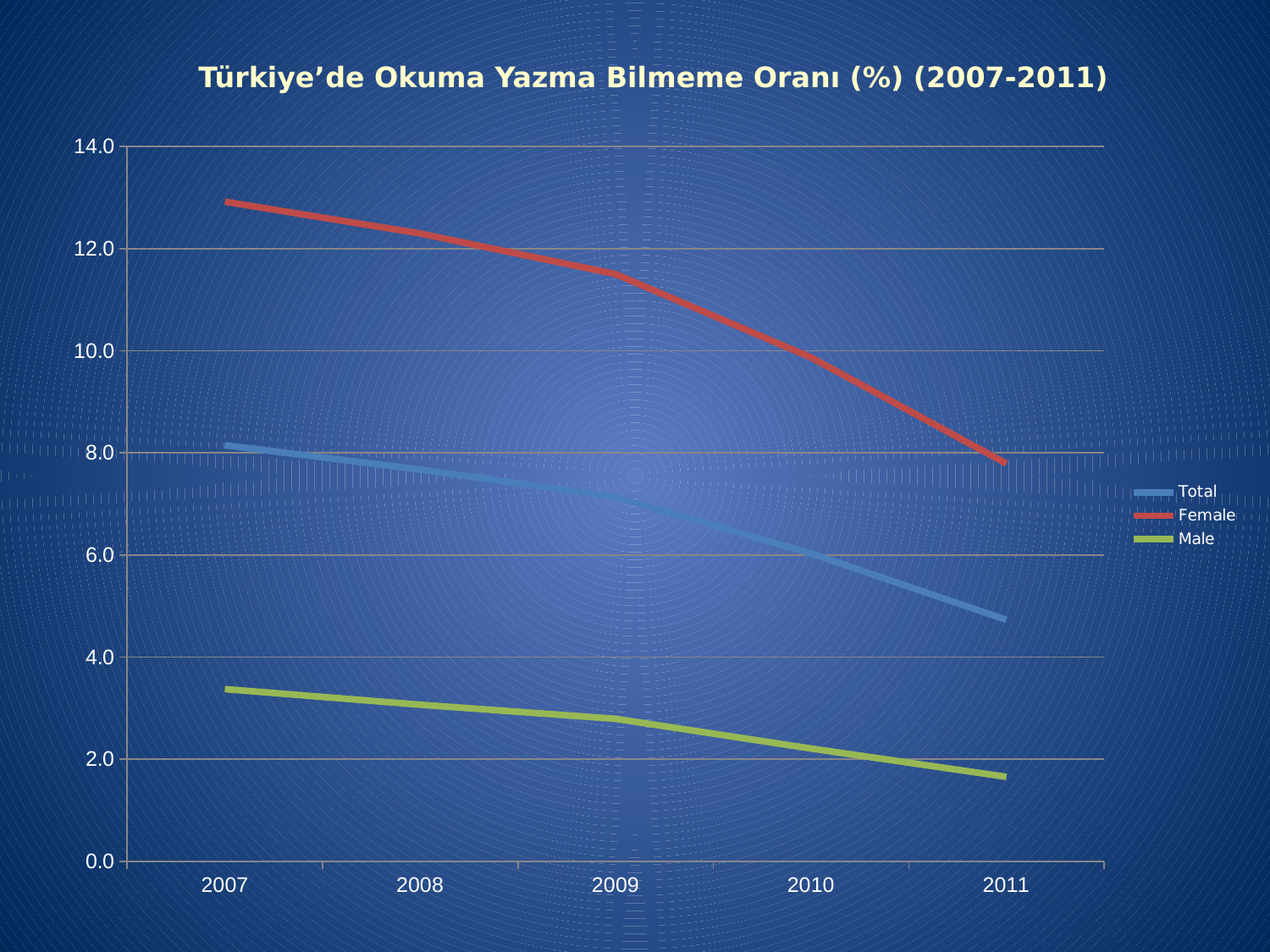

Türkiye’de Okuma Yazma Bilmeme Oranı (%) (2007-2011)

### Chart

| Category | Total | Female | Male |
|---|---|---|---|
| 2007 | 8.149515101068094 | 12.920232071422896 | 3.37399555565622 |
| 2008 | 7.67421842167209 | 12.295489087985874 | 3.067351649164279 |
| 2009 | 7.1345314530365345 | 11.500994580659132 | 2.7915688393341767 |
| 2010 | 6.029539691297523 | 9.868810954491181 | 2.2106142180874238 |
| 2011 | 4.730017099547196 | 7.789765960857762 | 1.6556644665455929 |